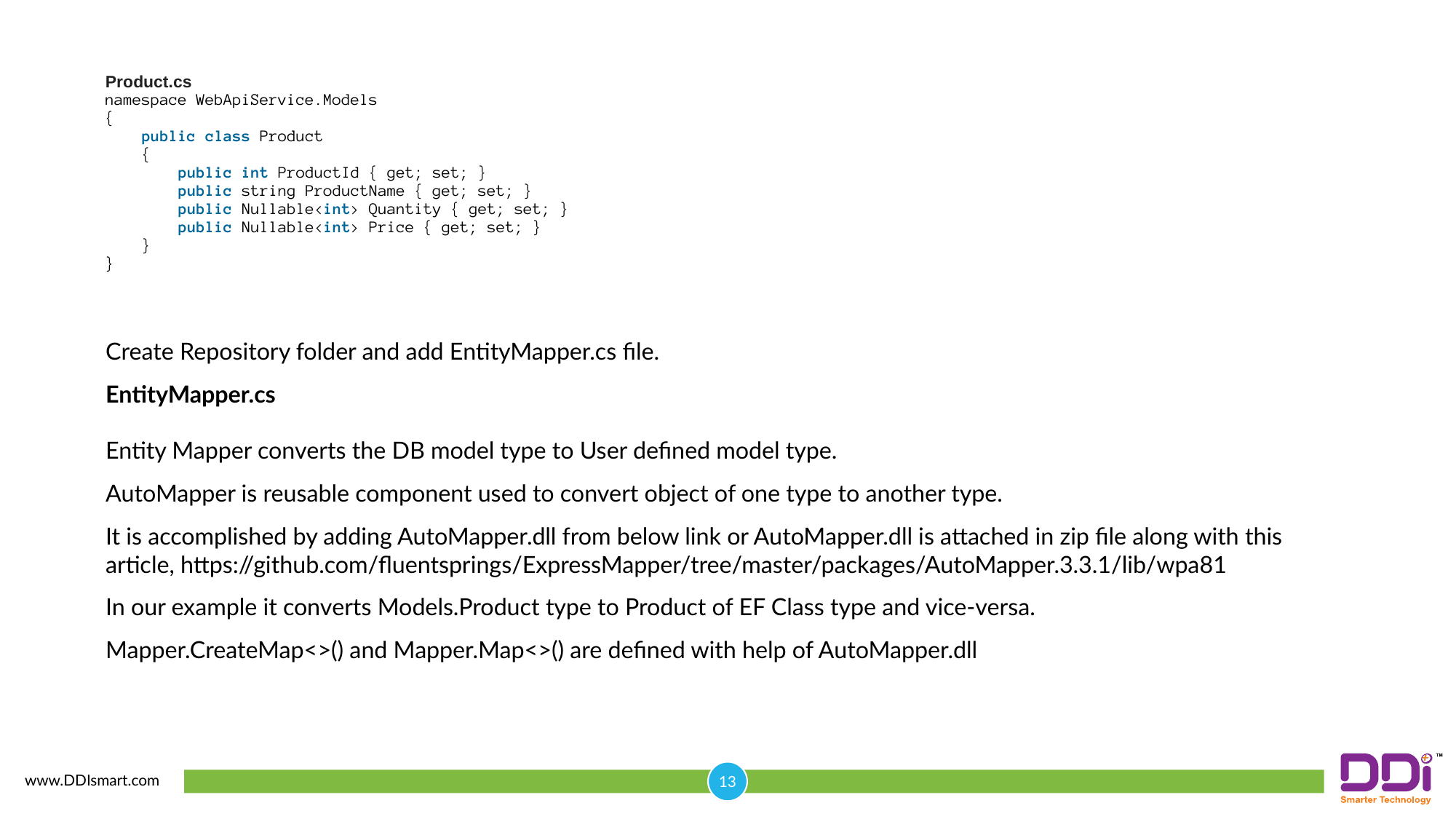

Product.cs
namespace WebApiService.Models
{
    public class Product
    {
        public int ProductId { get; set; }
        public string ProductName { get; set; }
        public Nullable<int> Quantity { get; set; }
        public Nullable<int> Price { get; set; }
    }
}
Create Repository folder and add EntityMapper.cs file.
EntityMapper.cs
Entity Mapper converts the DB model type to User defined model type.
AutoMapper is reusable component used to convert object of one type to another type.
It is accomplished by adding AutoMapper.dll from below link or AutoMapper.dll is attached in zip file along with this article, https://github.com/fluentsprings/ExpressMapper/tree/master/packages/AutoMapper.3.3.1/lib/wpa81
In our example it converts Models.Product type to Product of EF Class type and vice-versa.
Mapper.CreateMap<>() and Mapper.Map<>() are defined with help of AutoMapper.dll